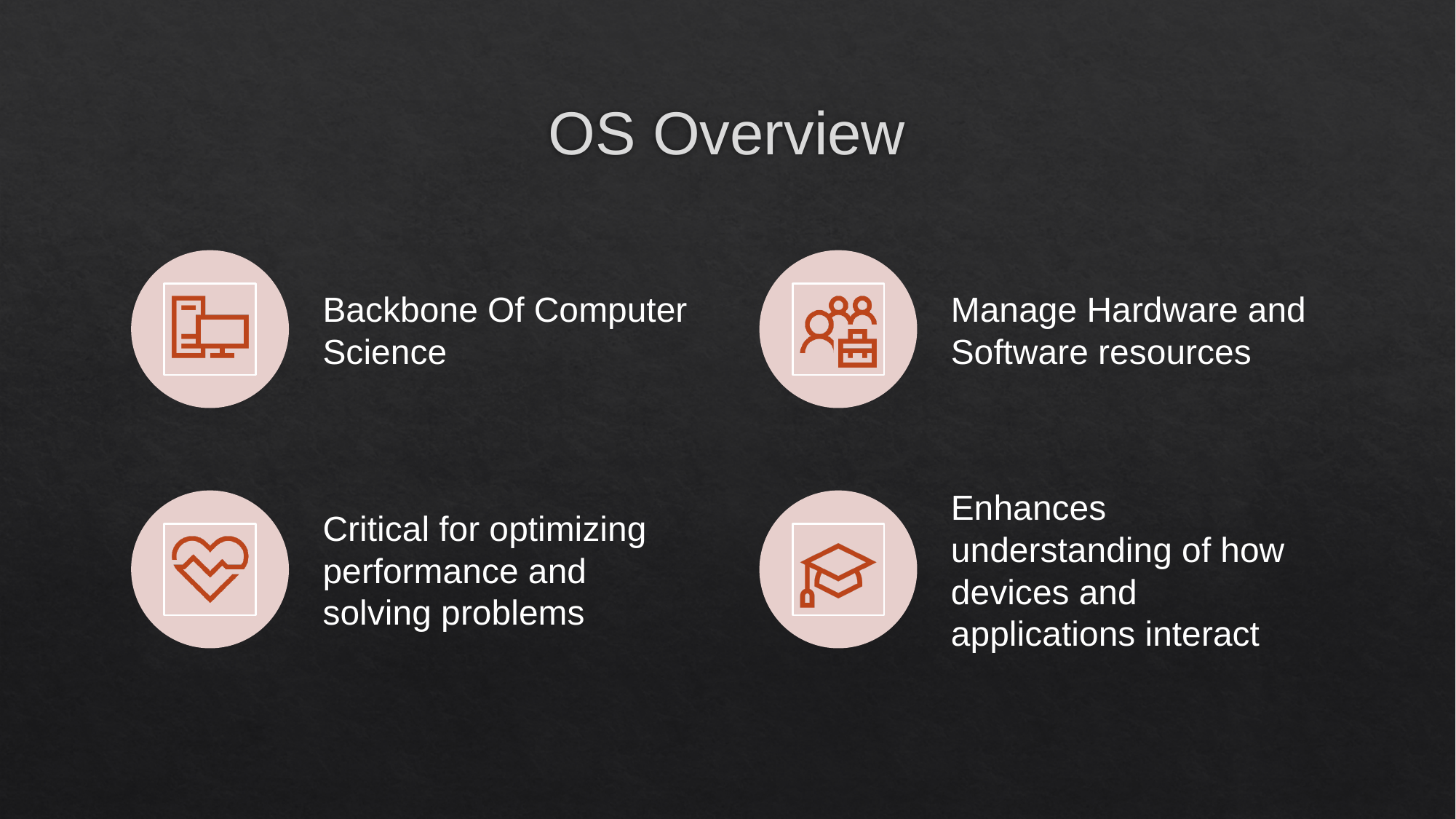

# OS Overview
Backbone Of Computer Science
Manage Hardware and Software resources
Critical for optimizing performance and solving problems
Enhances understanding of how devices and applications interact